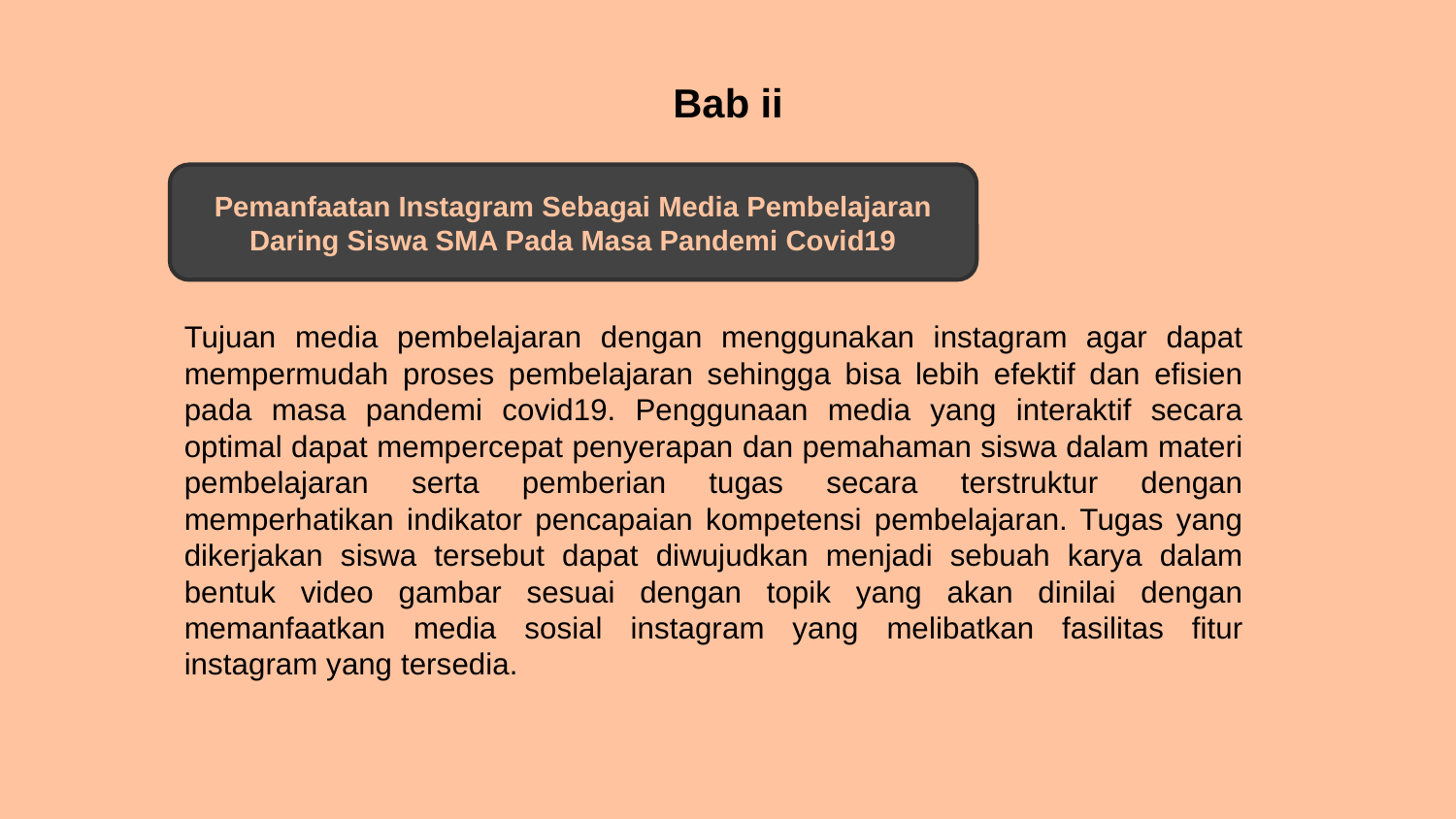

Bab ii
Pemanfaatan Instagram Sebagai Media Pembelajaran Daring Siswa SMA Pada Masa Pandemi Covid19
Tujuan media pembelajaran dengan menggunakan instagram agar dapat mempermudah proses pembelajaran sehingga bisa lebih efektif dan efisien pada masa pandemi covid19. Penggunaan media yang interaktif secara optimal dapat mempercepat penyerapan dan pemahaman siswa dalam materi pembelajaran serta pemberian tugas secara terstruktur dengan memperhatikan indikator pencapaian kompetensi pembelajaran. Tugas yang dikerjakan siswa tersebut dapat diwujudkan menjadi sebuah karya dalam bentuk video gambar sesuai dengan topik yang akan dinilai dengan memanfaatkan media sosial instagram yang melibatkan fasilitas fitur instagram yang tersedia.